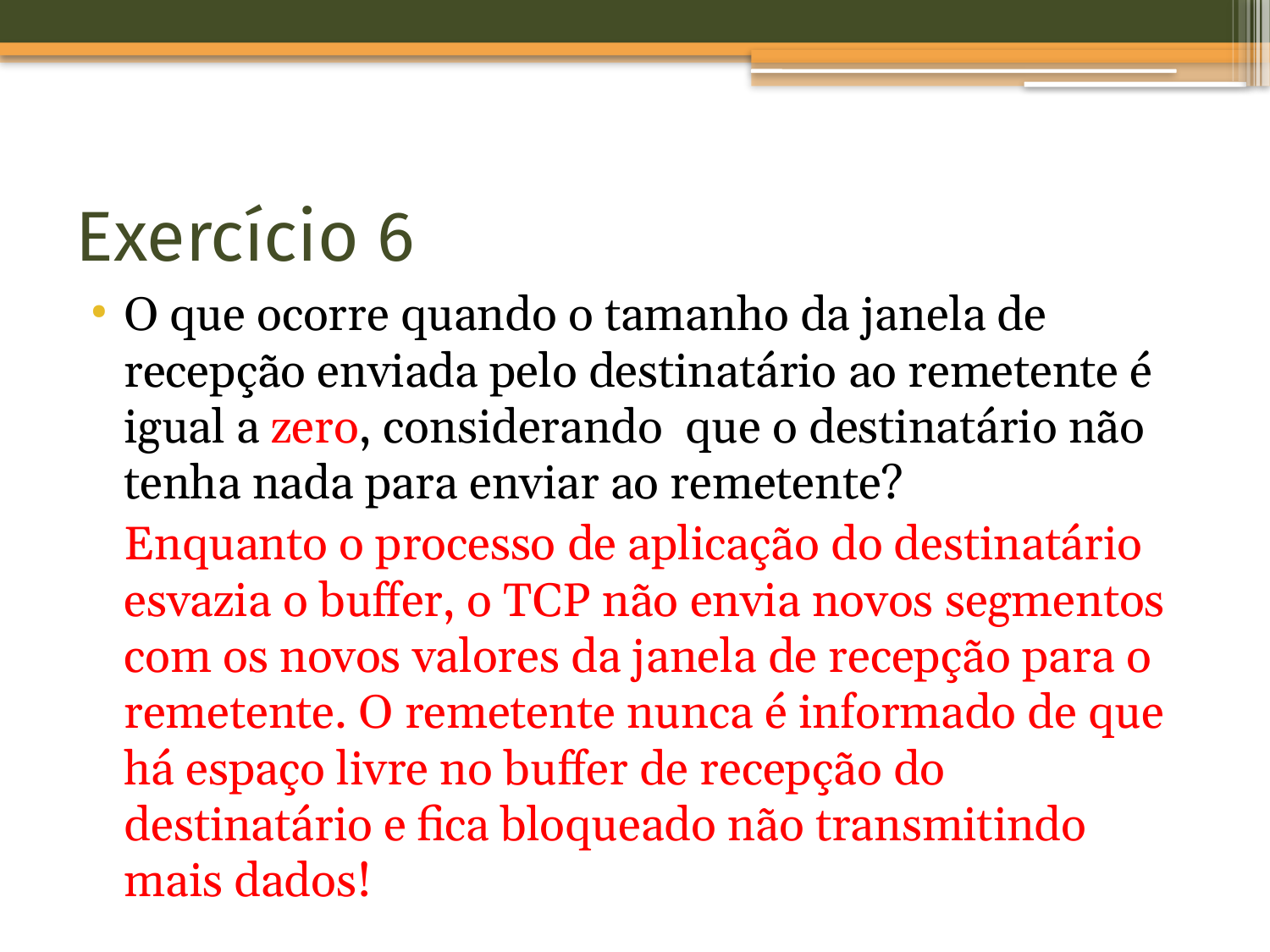

# Exercício 6
O que ocorre quando o tamanho da janela de recepção enviada pelo destinatário ao remetente é igual a zero, considerando  que o destinatário não tenha nada para enviar ao remetente?
   Enquanto o processo de aplicação do destinatário esvazia o buffer, o TCP não envia novos segmentos com os novos valores da janela de recepção para o remetente. O remetente nunca é informado de que há espaço livre no buffer de recepção do destinatário e fica bloqueado não transmitindo mais dados!